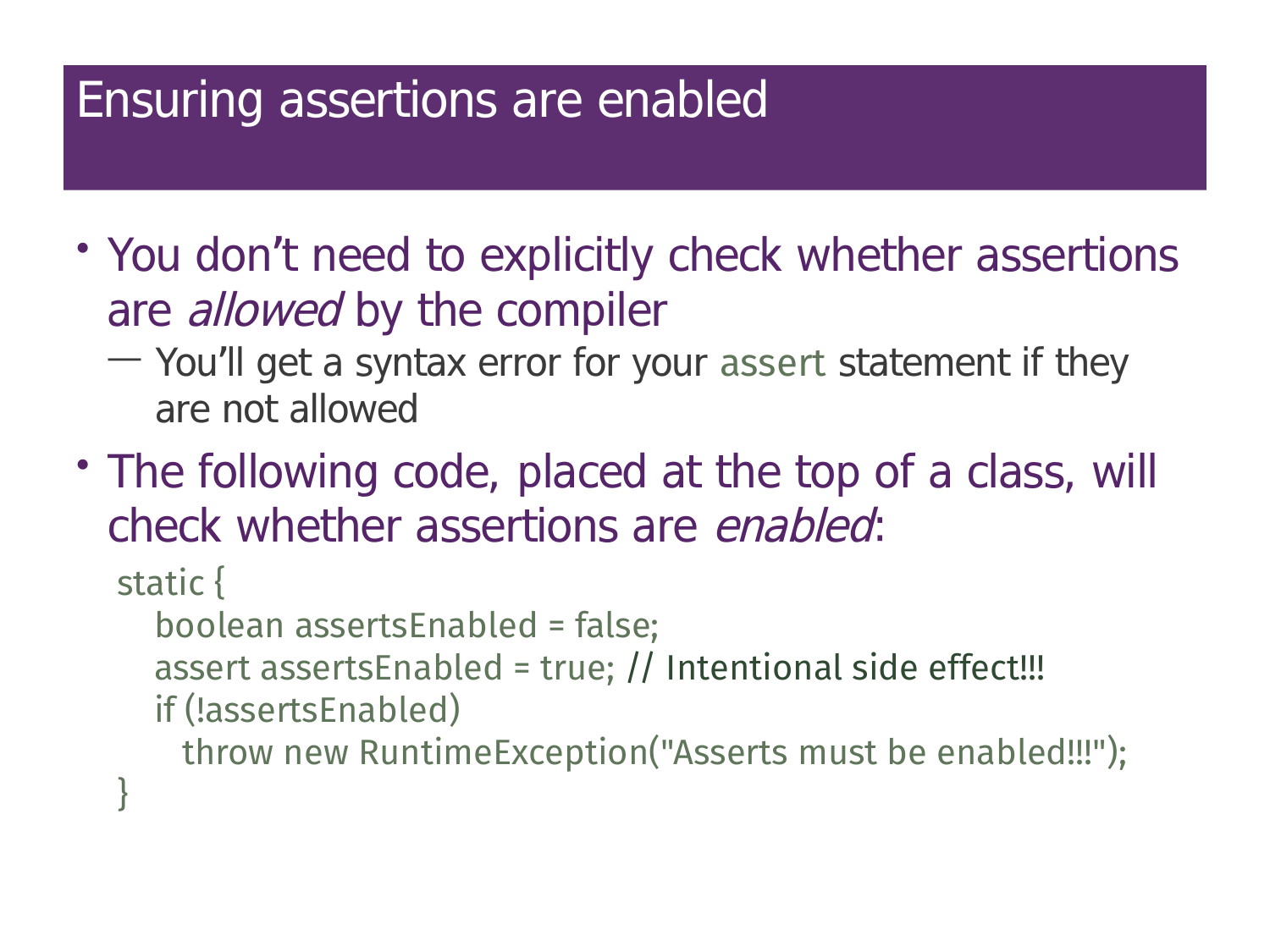

# Ensuring assertions are enabled
You don’t need to explicitly check whether assertions are allowed by the compiler
You’ll get a syntax error for your assert statement if they are not allowed
The following code, placed at the top of a class, will check whether assertions are enabled:
 static {
     boolean assertsEnabled = false;
     assert assertsEnabled = true; // Intentional side effect!!!
     if (!assertsEnabled)
        throw new RuntimeException("Asserts must be enabled!!!");
 }